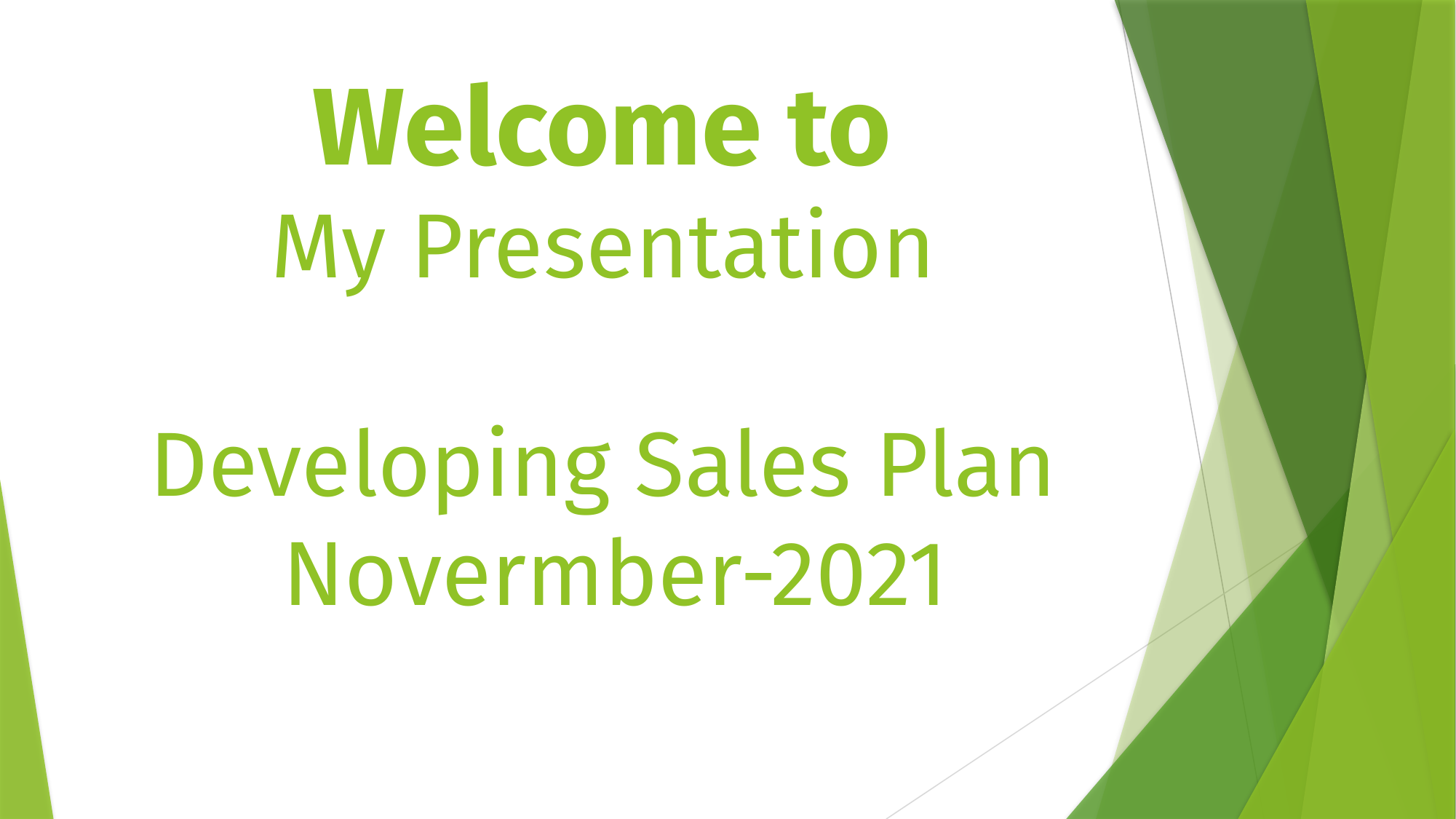

# Welcome to My Presentation Developing Sales Plan Novermber-2021